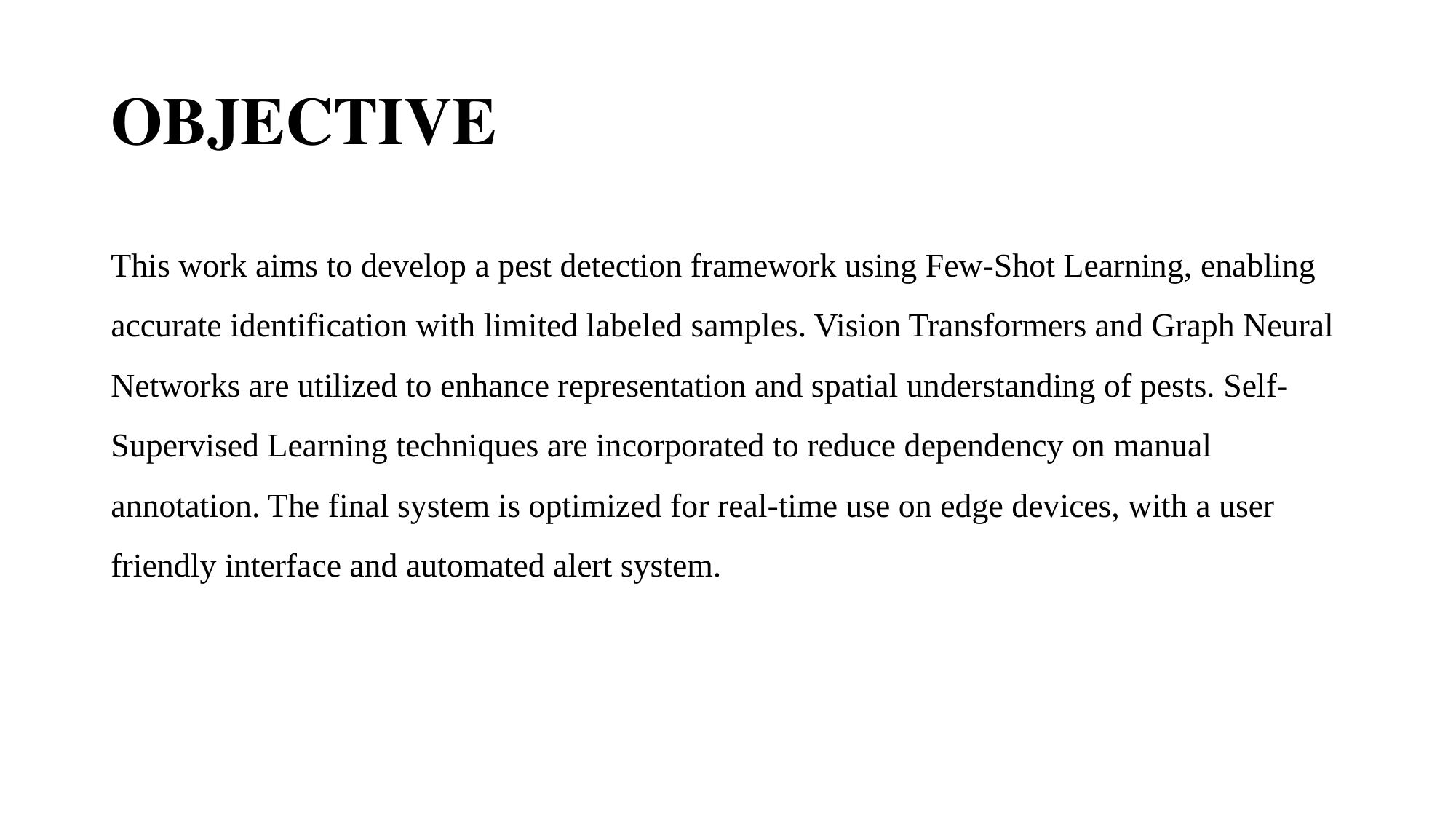

# OBJECTIVE
This work aims to develop a pest detection framework using Few-Shot Learning, enabling accurate identification with limited labeled samples. Vision Transformers and Graph Neural Networks are utilized to enhance representation and spatial understanding of pests. Self-Supervised Learning techniques are incorporated to reduce dependency on manual annotation. The final system is optimized for real-time use on edge devices, with a user friendly interface and automated alert system.